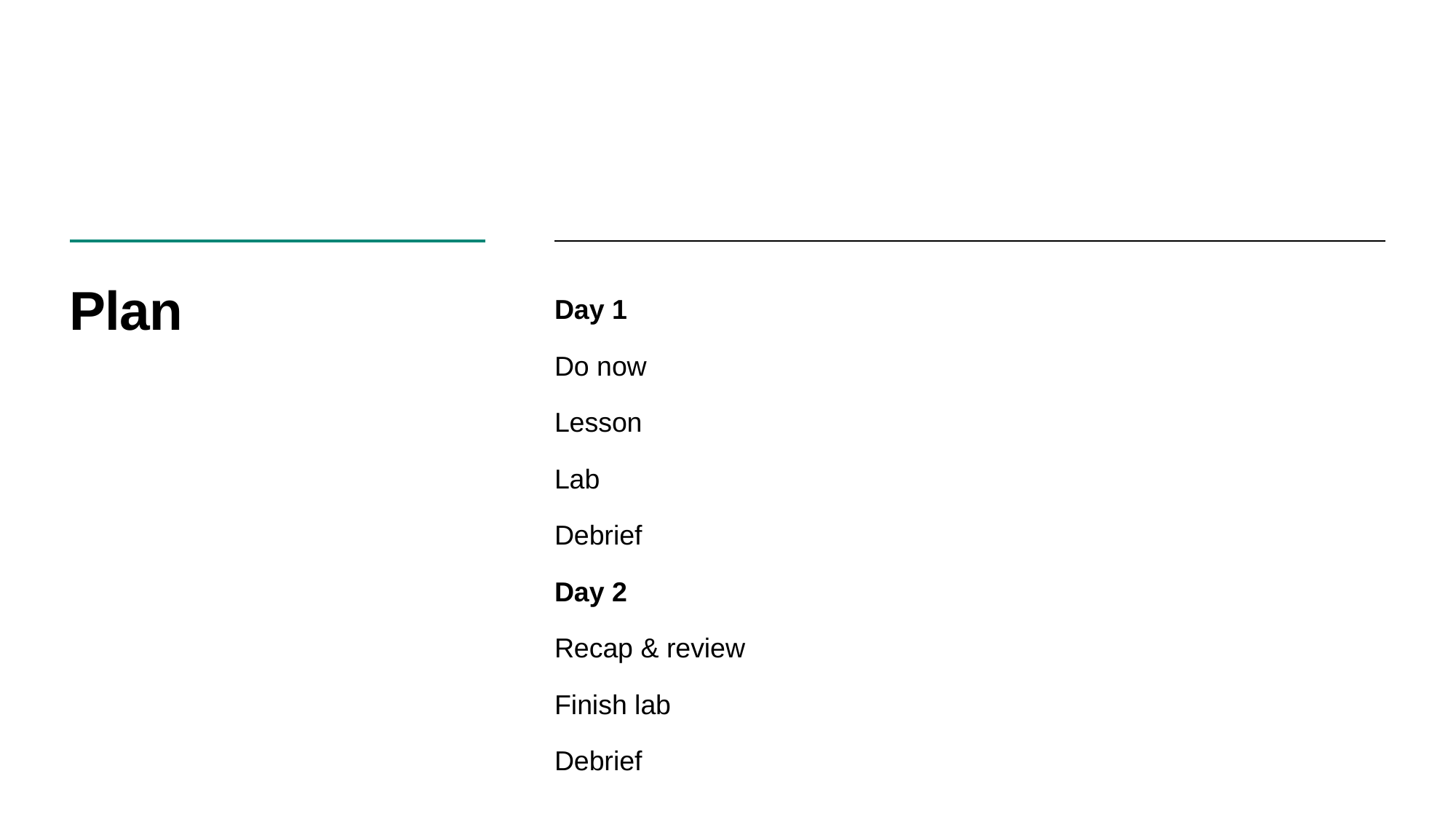

# Plan
Day 1
Do now
Lesson
Lab
Debrief
Day 2
Recap & review
Finish lab
Debrief